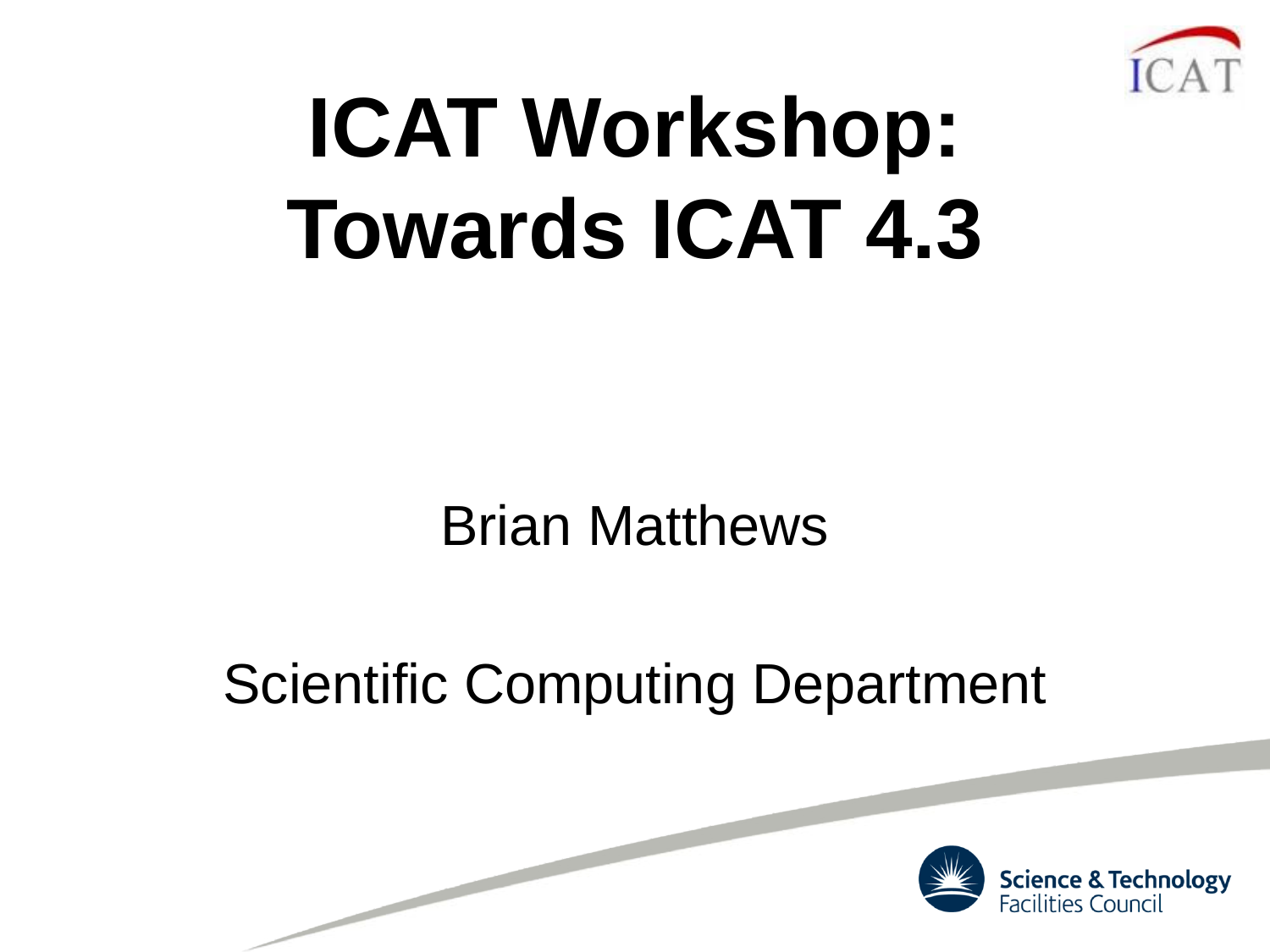

# ICAT Workshop: Towards ICAT 4.3
Brian Matthews

Scientific Computing Department